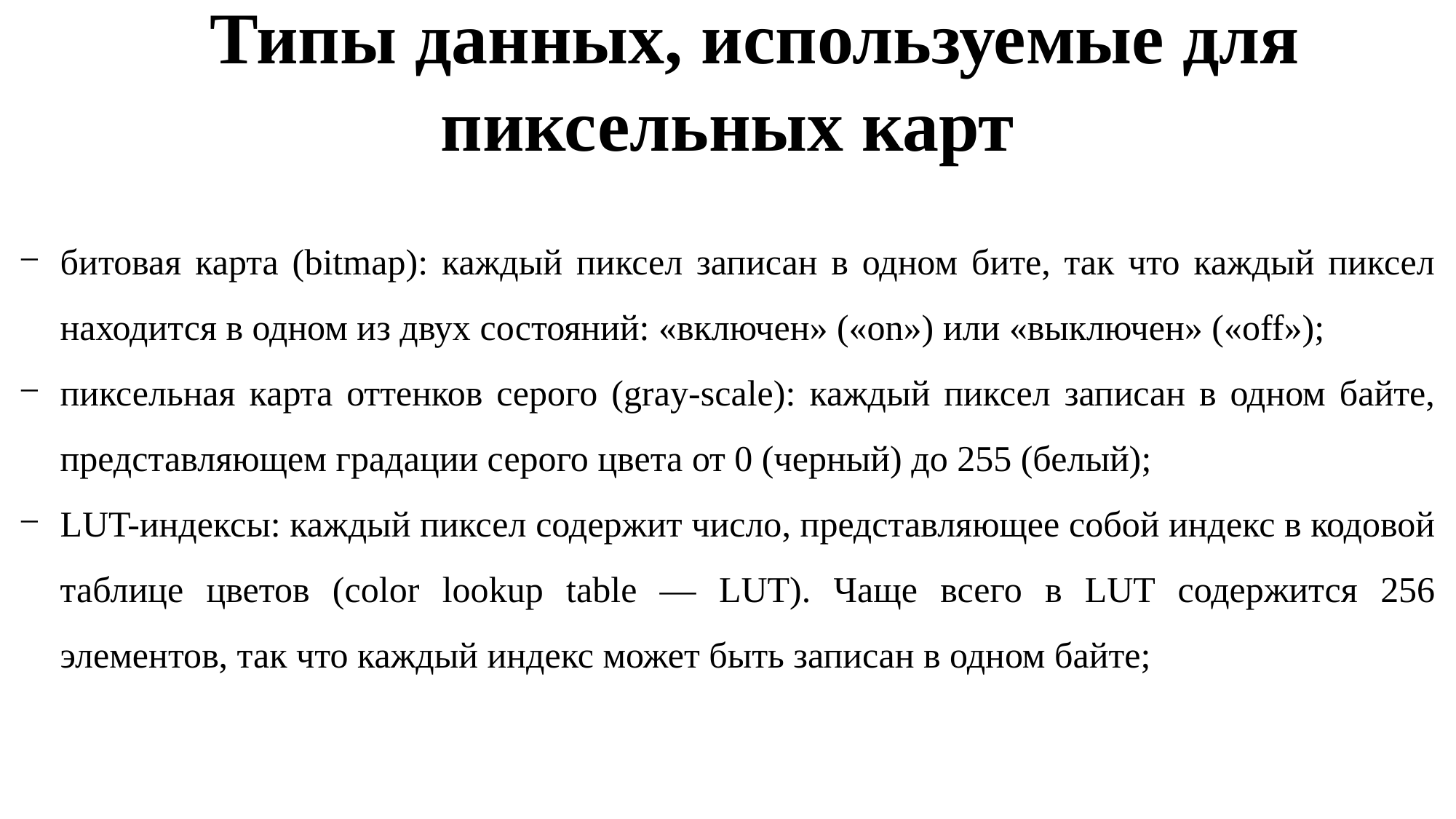

Типы данных, используемые для пиксельных карт
битовая карта (bitmap): каждый пиксел записан в одном бите, так что каждый пиксел находится в одном из двух состояний: «включен» («on») или «выключен» («off»);
пиксельная карта оттенков серого (gray-scale): каждый пиксел записан в одном байте, представляющем градации серого цвета от 0 (черный) до 255 (белый);
LUT-индексы: каждый пиксел содержит число, представляющее собой индекс в кодовой таблице цветов (color lookup table — LUT). Чаще всего в LUT содержится 256 элементов, так что каждый индекс может быть записан в одном байте;